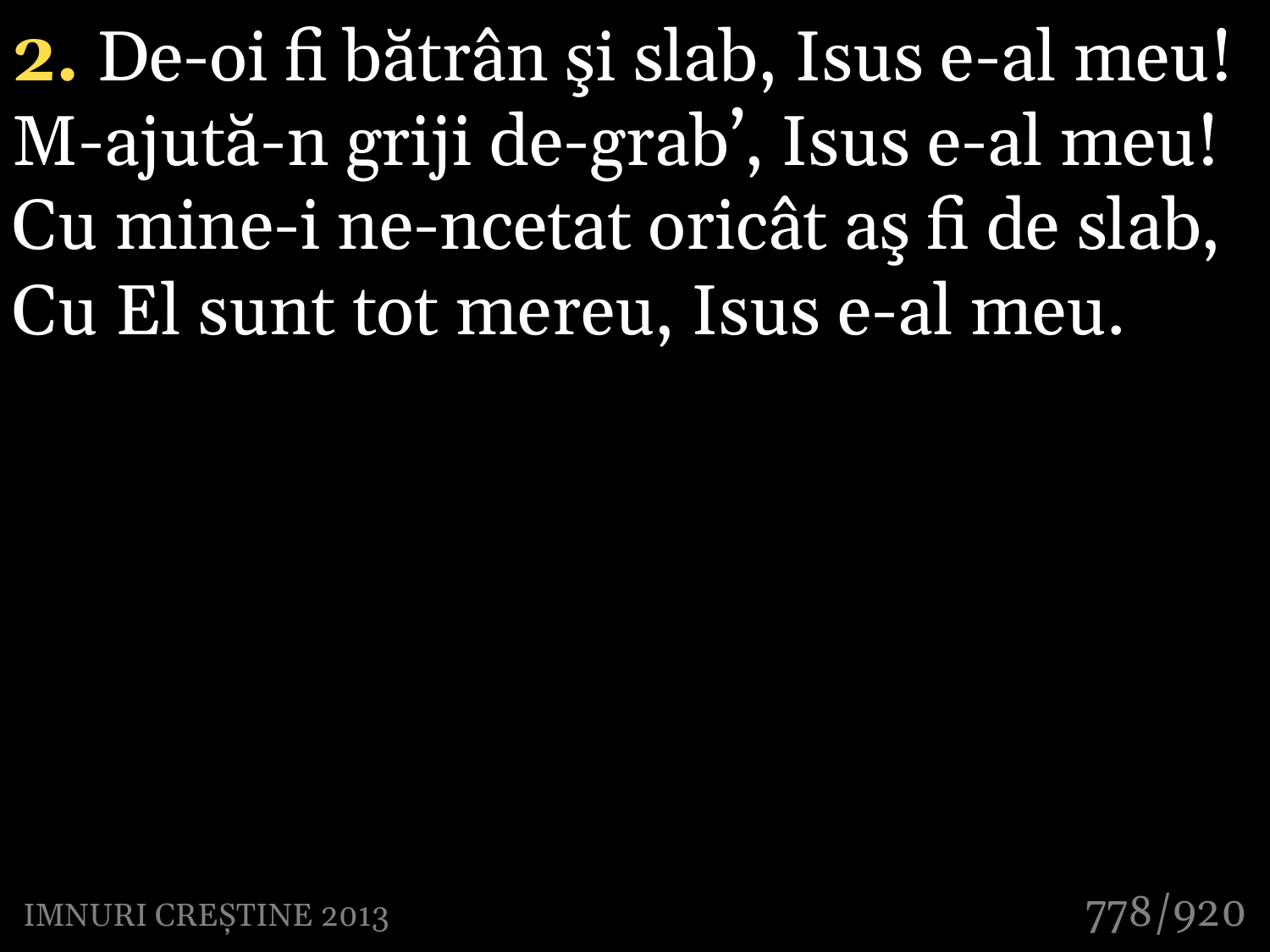

2. De-oi fi bătrân şi slab, Isus e-al meu!
M-ajută-n griji de-grab’, Isus e-al meu!
Cu mine-i ne-ncetat oricât aş fi de slab,
Cu El sunt tot mereu, Isus e-al meu.
778/920
IMNURI CREȘTINE 2013